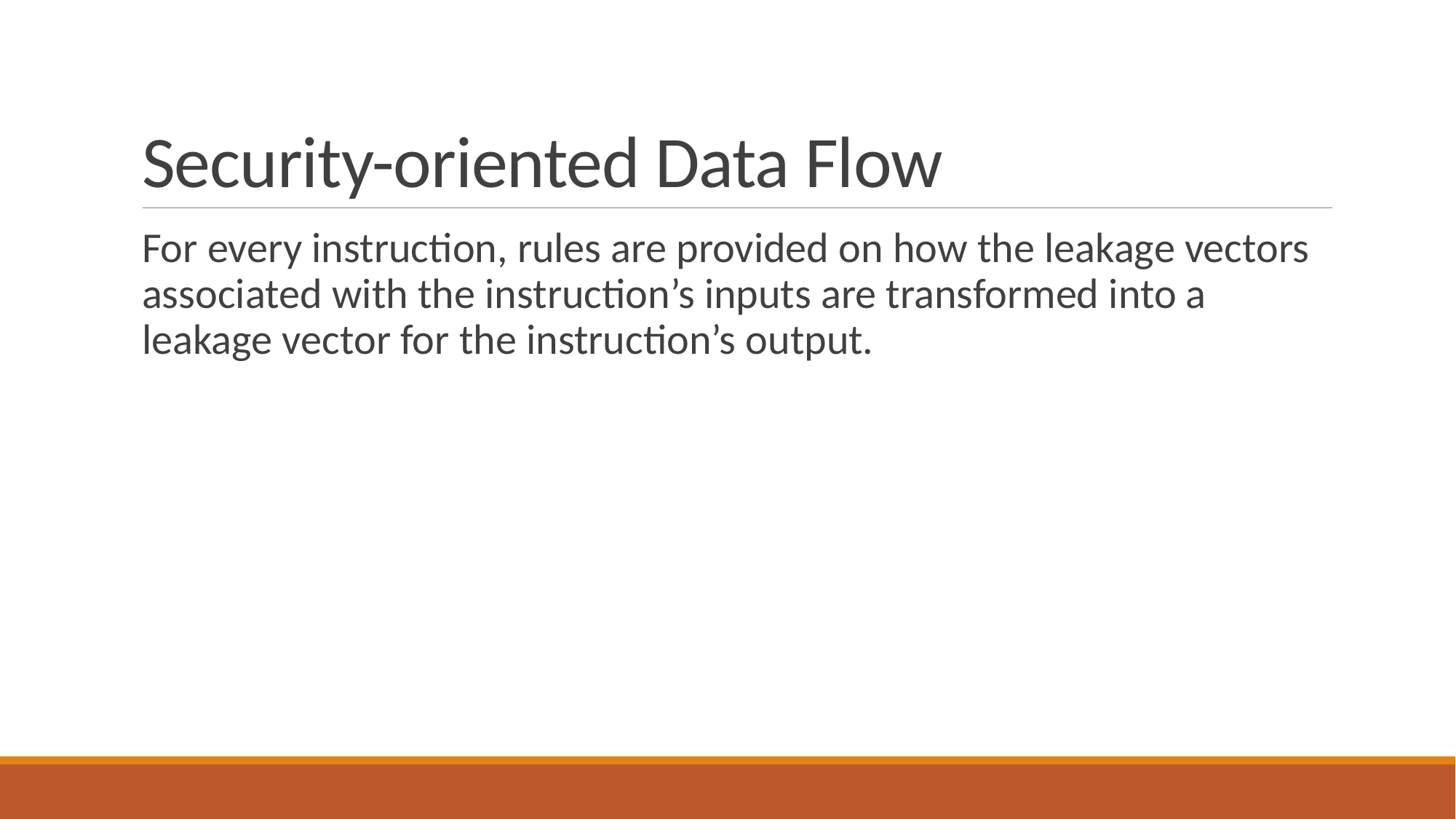

# Security-oriented Data Flow
For every instruction, rules are provided on how the leakage vectors associated with the instruction’s inputs are transformed into a leakage vector for the instruction’s output.